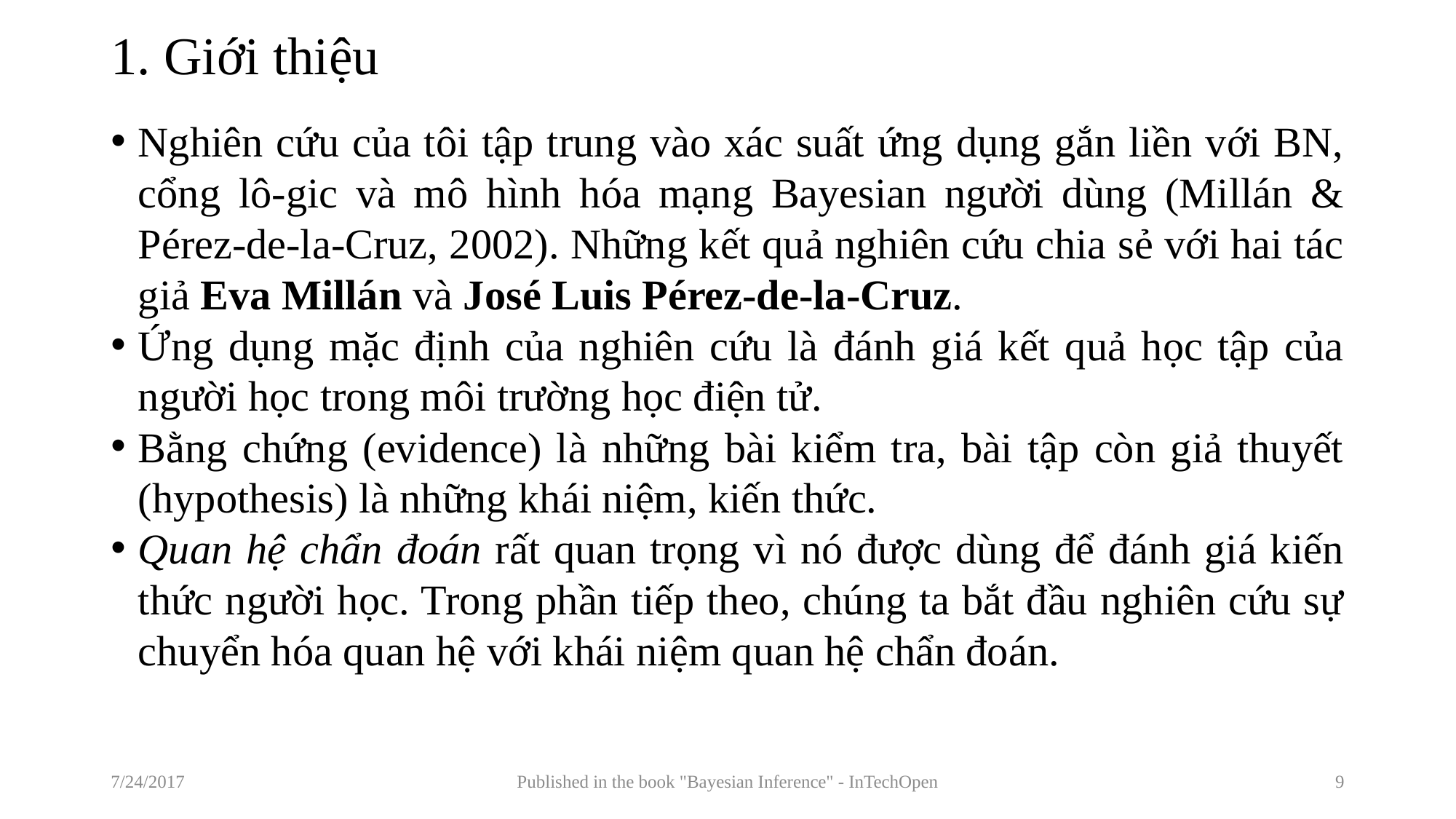

# 1. Giới thiệu
Nghiên cứu của tôi tập trung vào xác suất ứng dụng gắn liền với BN, cổng lô-gic và mô hình hóa mạng Bayesian người dùng (Millán & Pérez-de-la-Cruz, 2002). Những kết quả nghiên cứu chia sẻ với hai tác giả Eva Millán và José Luis Pérez-de-la-Cruz.
Ứng dụng mặc định của nghiên cứu là đánh giá kết quả học tập của người học trong môi trường học điện tử.
Bằng chứng (evidence) là những bài kiểm tra, bài tập còn giả thuyết (hypothesis) là những khái niệm, kiến thức.
Quan hệ chẩn đoán rất quan trọng vì nó được dùng để đánh giá kiến thức người học. Trong phần tiếp theo, chúng ta bắt đầu nghiên cứu sự chuyển hóa quan hệ với khái niệm quan hệ chẩn đoán.
7/24/2017
Published in the book "Bayesian Inference" - InTechOpen
9